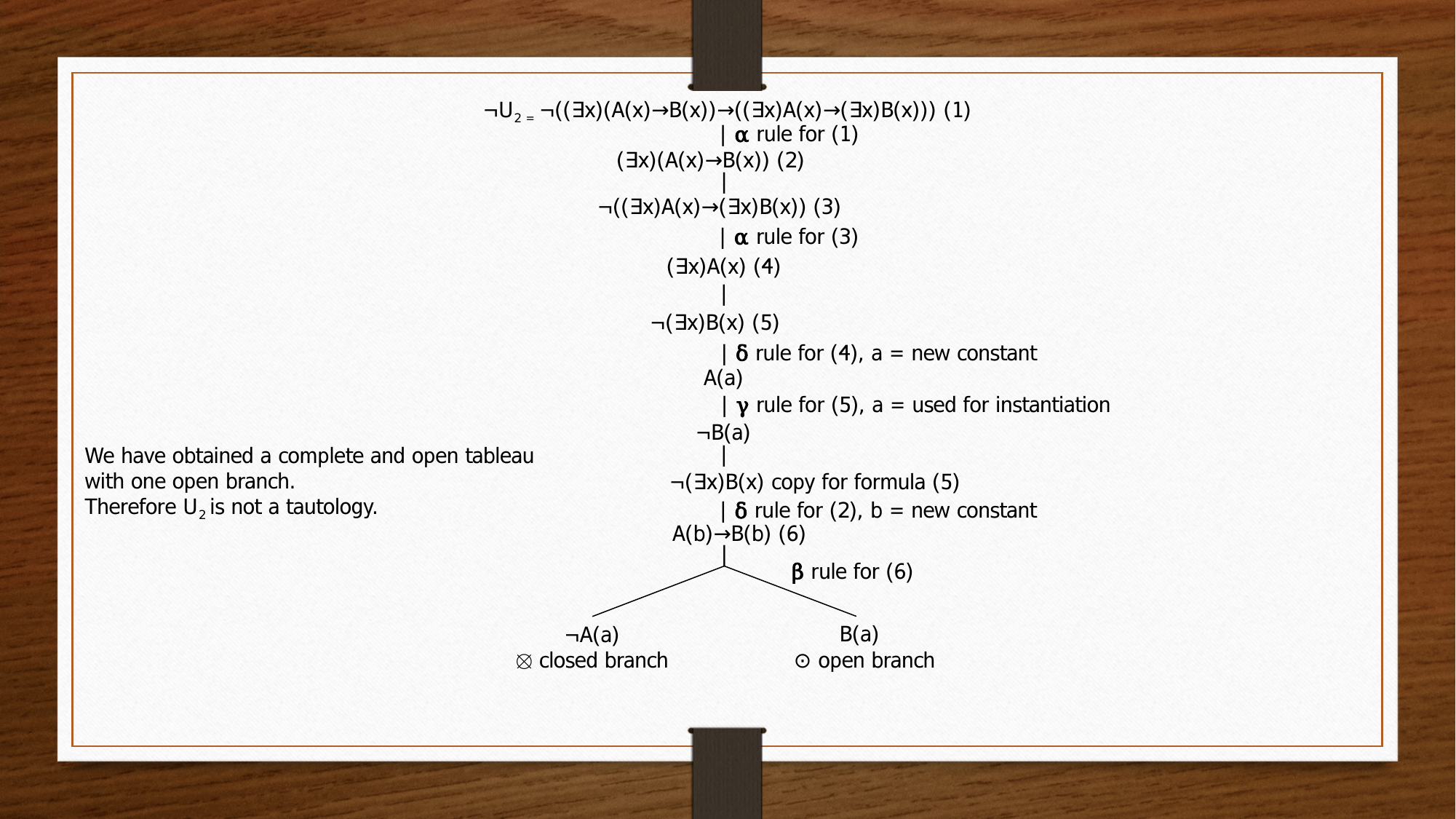

¬U2 = ¬((∃x)(A(x)→B(x))→((∃x)A(x)→(∃x)B(x))) (1)
| α rule for (1)
(∃x)(A(x)→B(x)) (2)
|
¬((∃x)A(x)→(∃x)B(x)) (3)
| α rule for (3)
(∃x)A(x) (4)
|
¬(∃x)B(x) (5)
| δ rule for (4), a = new constant
A(a)
| γ rule for (5), a = used for instantiation
¬B(a)
|
We have obtained a complete and open tableau
with one open branch.
Therefore U2 is not a tautology.
¬(∃x)B(x) copy for formula (5)
| δ rule for (2), b = new constant
A(b)→B(b) (6)
|
β rule for (6)
B(a)
¬A(a)
⦻ closed branch
⊙ open branch